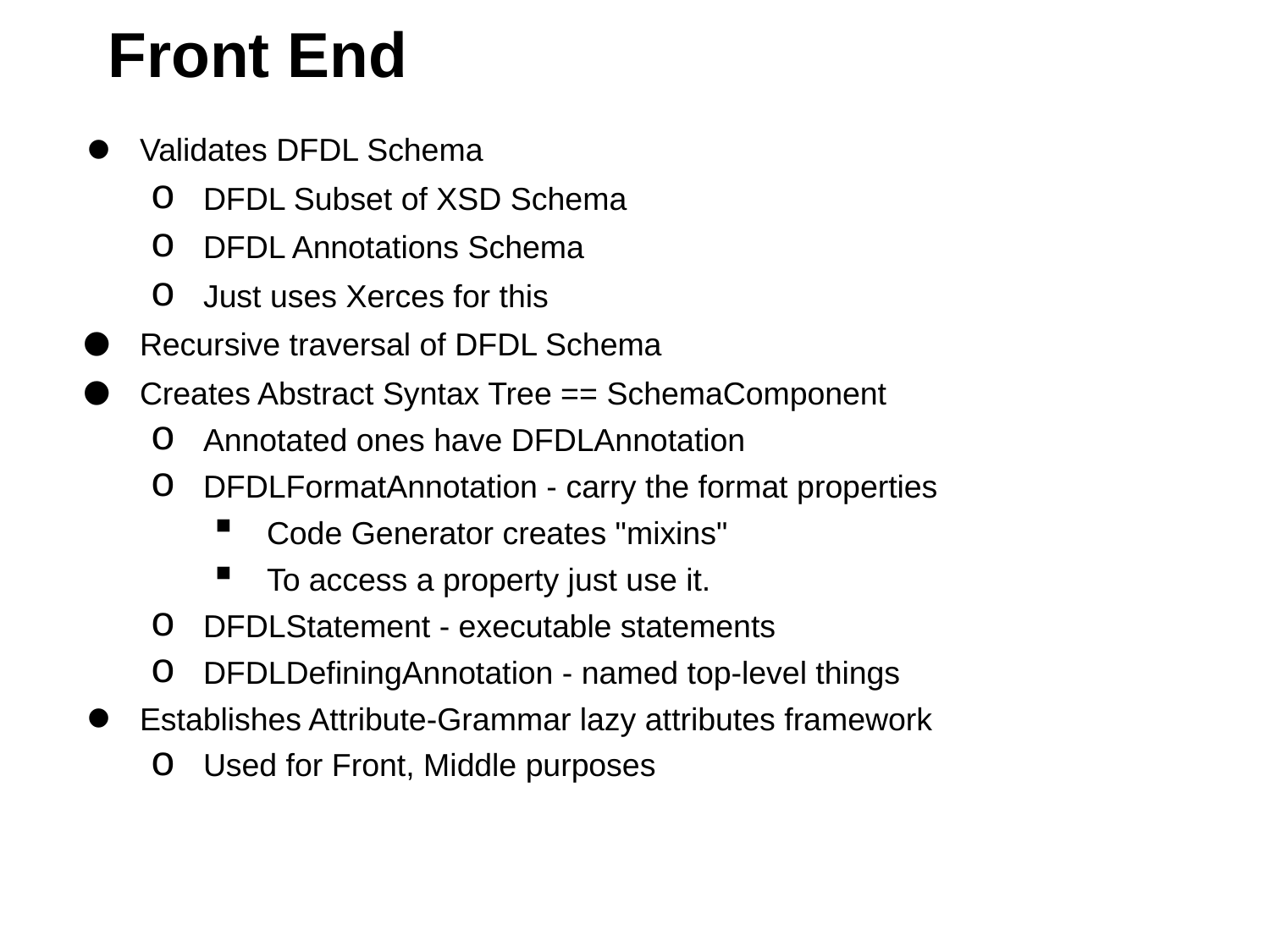

# Front End
Validates DFDL Schema
DFDL Subset of XSD Schema
DFDL Annotations Schema
Just uses Xerces for this
Recursive traversal of DFDL Schema
Creates Abstract Syntax Tree == SchemaComponent
Annotated ones have DFDLAnnotation
DFDLFormatAnnotation - carry the format properties
Code Generator creates "mixins"
To access a property just use it.
DFDLStatement - executable statements
DFDLDefiningAnnotation - named top-level things
Establishes Attribute-Grammar lazy attributes framework
Used for Front, Middle purposes